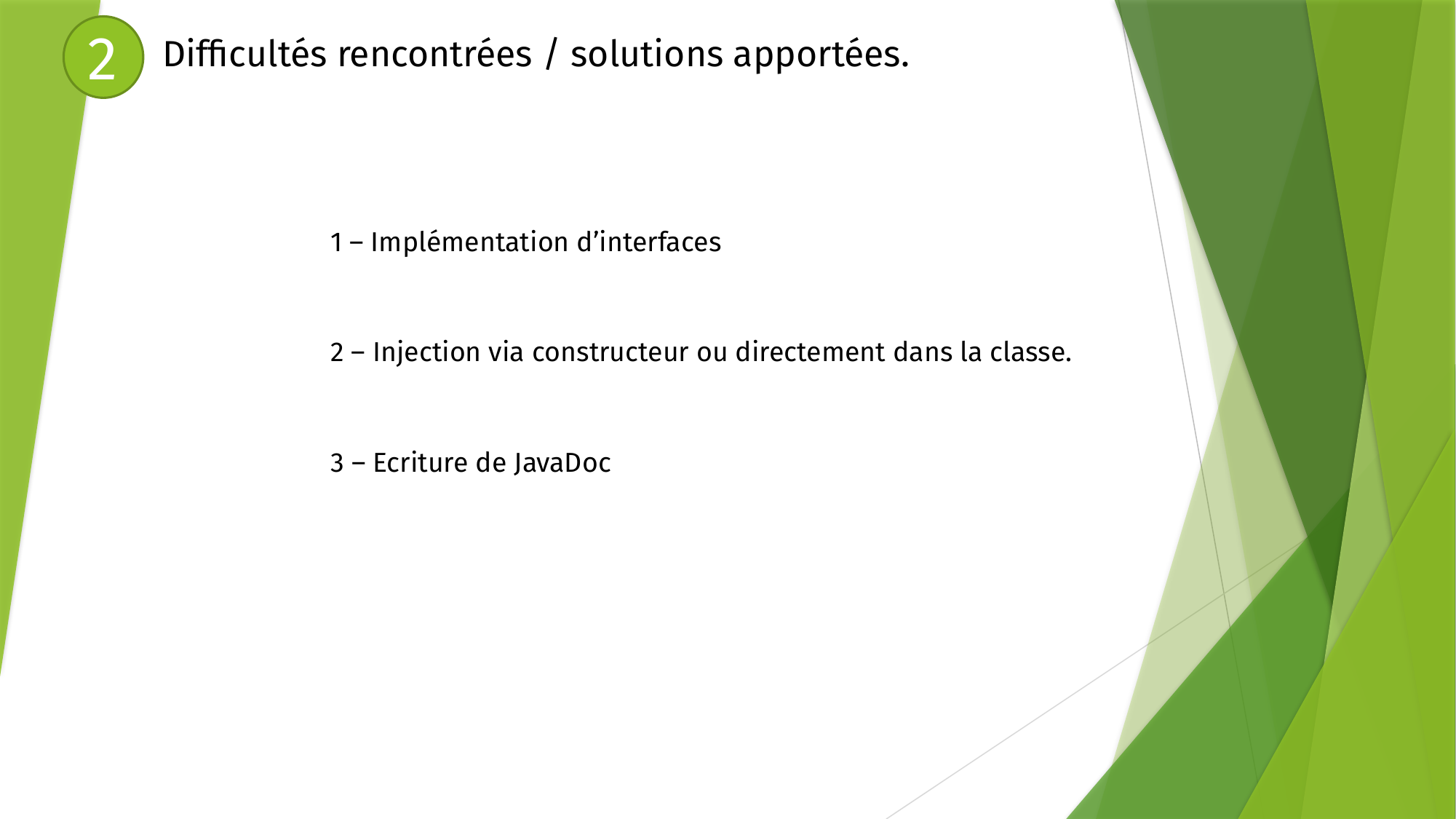

2

Difficultés rencontrées / solutions apportées.
1 – Implémentation d’interfaces
2 – Injection via constructeur ou directement dans la classe.
3 – Ecriture de JavaDoc